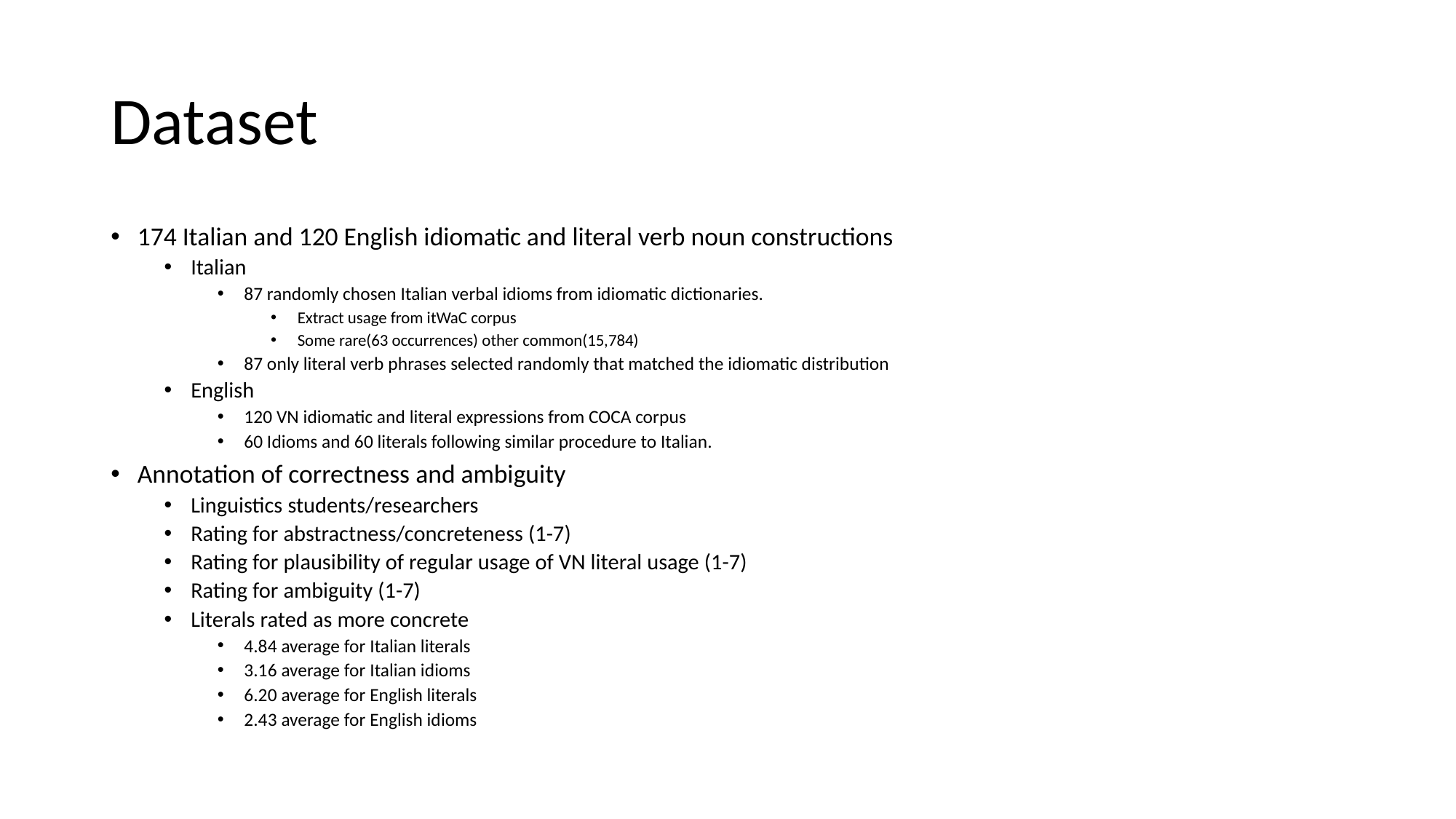

# Dataset
174 Italian and 120 English idiomatic and literal verb noun constructions
Italian
87 randomly chosen Italian verbal idioms from idiomatic dictionaries.
Extract usage from itWaC corpus
Some rare(63 occurrences) other common(15,784)
87 only literal verb phrases selected randomly that matched the idiomatic distribution
English
120 VN idiomatic and literal expressions from COCA corpus
60 Idioms and 60 literals following similar procedure to Italian.
Annotation of correctness and ambiguity
Linguistics students/researchers
Rating for abstractness/concreteness (1-7)
Rating for plausibility of regular usage of VN literal usage (1-7)
Rating for ambiguity (1-7)
Literals rated as more concrete
4.84 average for Italian literals
3.16 average for Italian idioms
6.20 average for English literals
2.43 average for English idioms